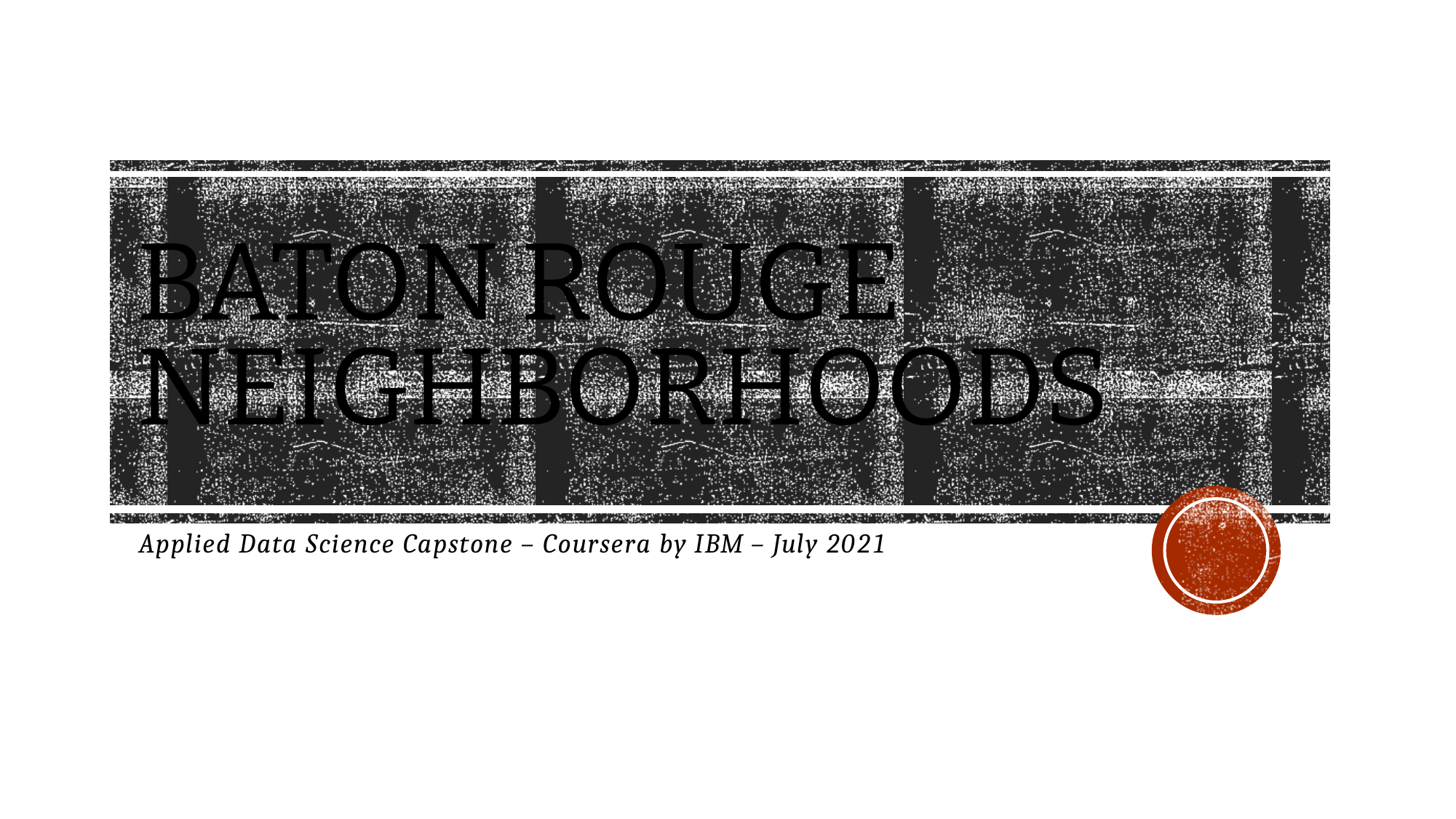

# baton rouge Neighborhoods
Applied Data Science Capstone – Coursera by IBM – July 2021